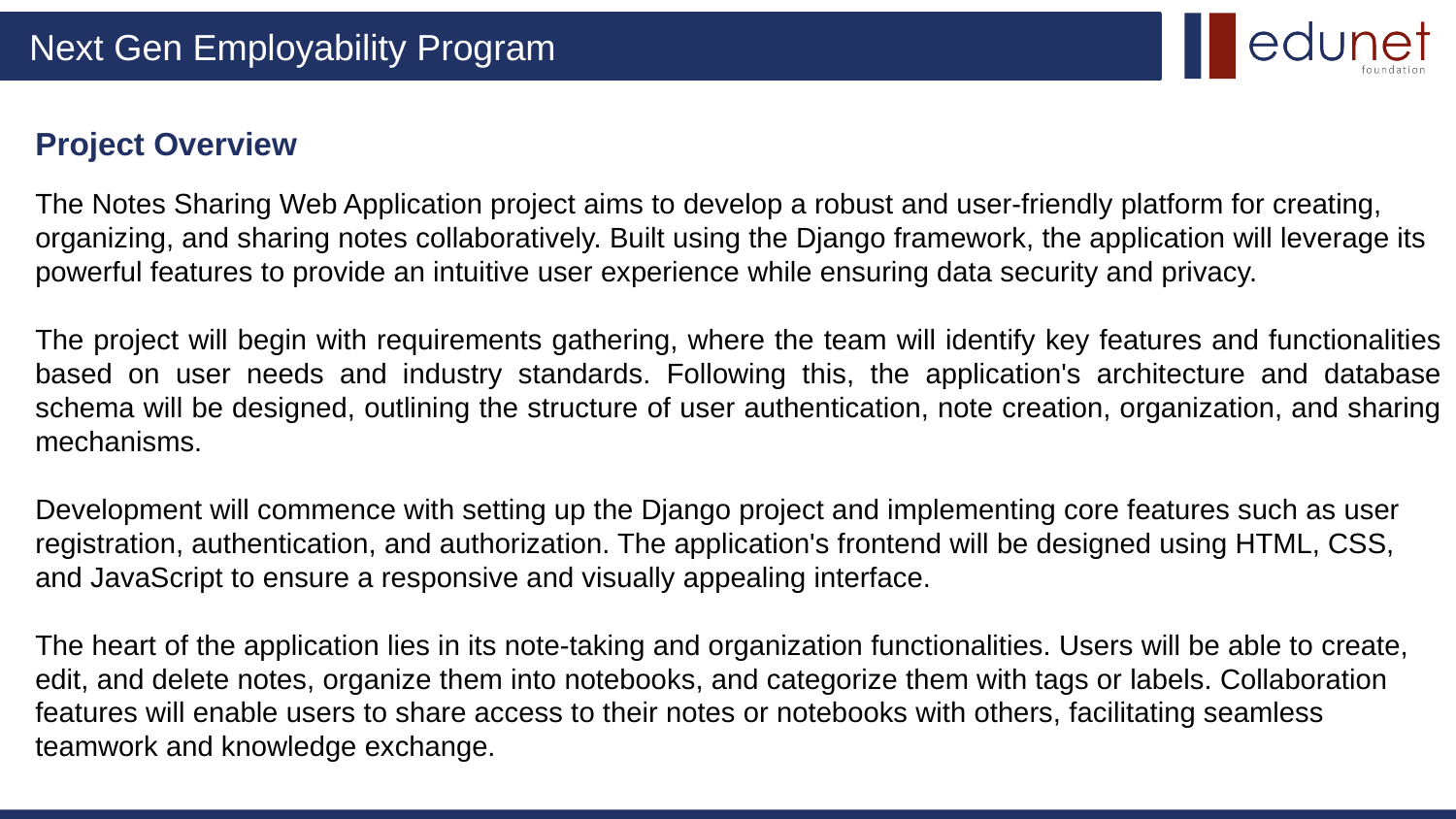

Project Overview
The Notes Sharing Web Application project aims to develop a robust and user-friendly platform for creating, organizing, and sharing notes collaboratively. Built using the Django framework, the application will leverage its powerful features to provide an intuitive user experience while ensuring data security and privacy.

The project will begin with requirements gathering, where the team will identify key features and functionalities based on user needs and industry standards. Following this, the application's architecture and database schema will be designed, outlining the structure of user authentication, note creation, organization, and sharing mechanisms.

Development will commence with setting up the Django project and implementing core features such as user registration, authentication, and authorization. The application's frontend will be designed using HTML, CSS, and JavaScript to ensure a responsive and visually appealing interface.

The heart of the application lies in its note-taking and organization functionalities. Users will be able to create, edit, and delete notes, organize them into notebooks, and categorize them with tags or labels. Collaboration features will enable users to share access to their notes or notebooks with others, facilitating seamless teamwork and knowledge exchange.